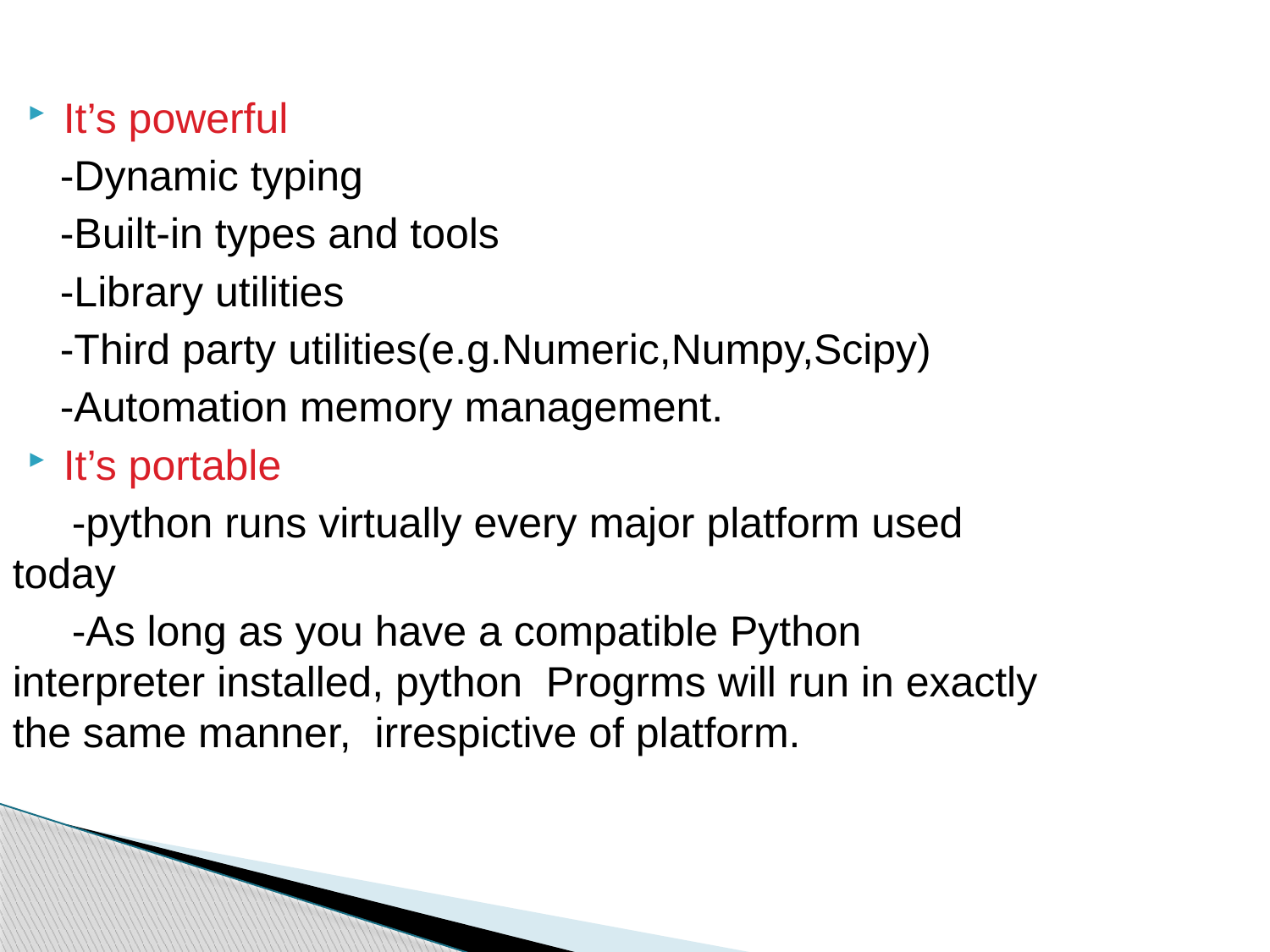

It’s powerful
    -Dynamic typing
    -Built-in types and tools
    -Library utilities
    -Third party utilities(e.g.Numeric,Numpy,Scipy)
    -Automation memory management.
It’s portable
     -python runs virtually every major platform used today
     -As long as you have a compatible Python interpreter installed, python  Progrms will run in exactly the same manner,  irrespictive of platform.